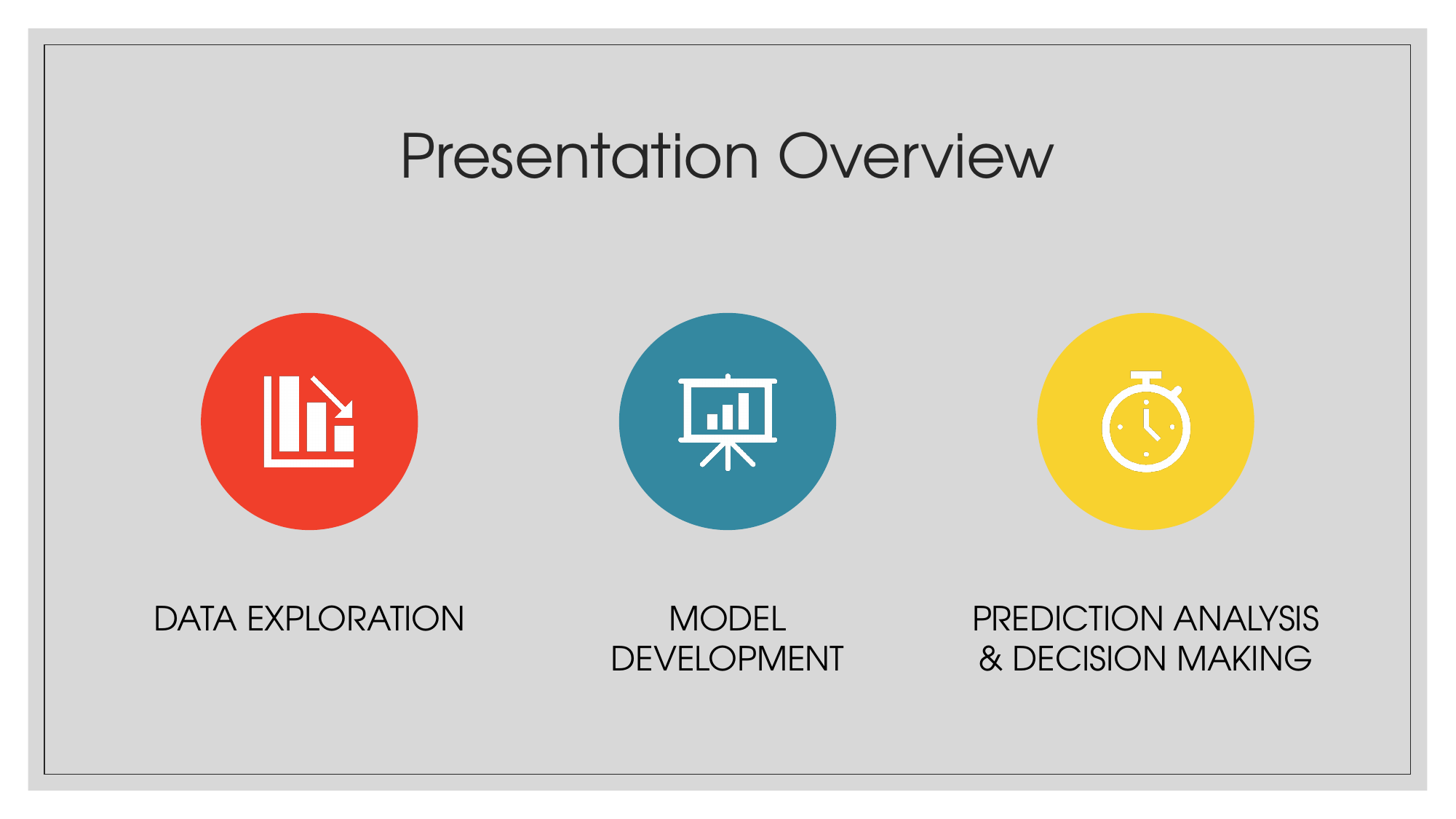

# Presentation Overview
Data exploration
Model development
Prediction Analysis & decision making